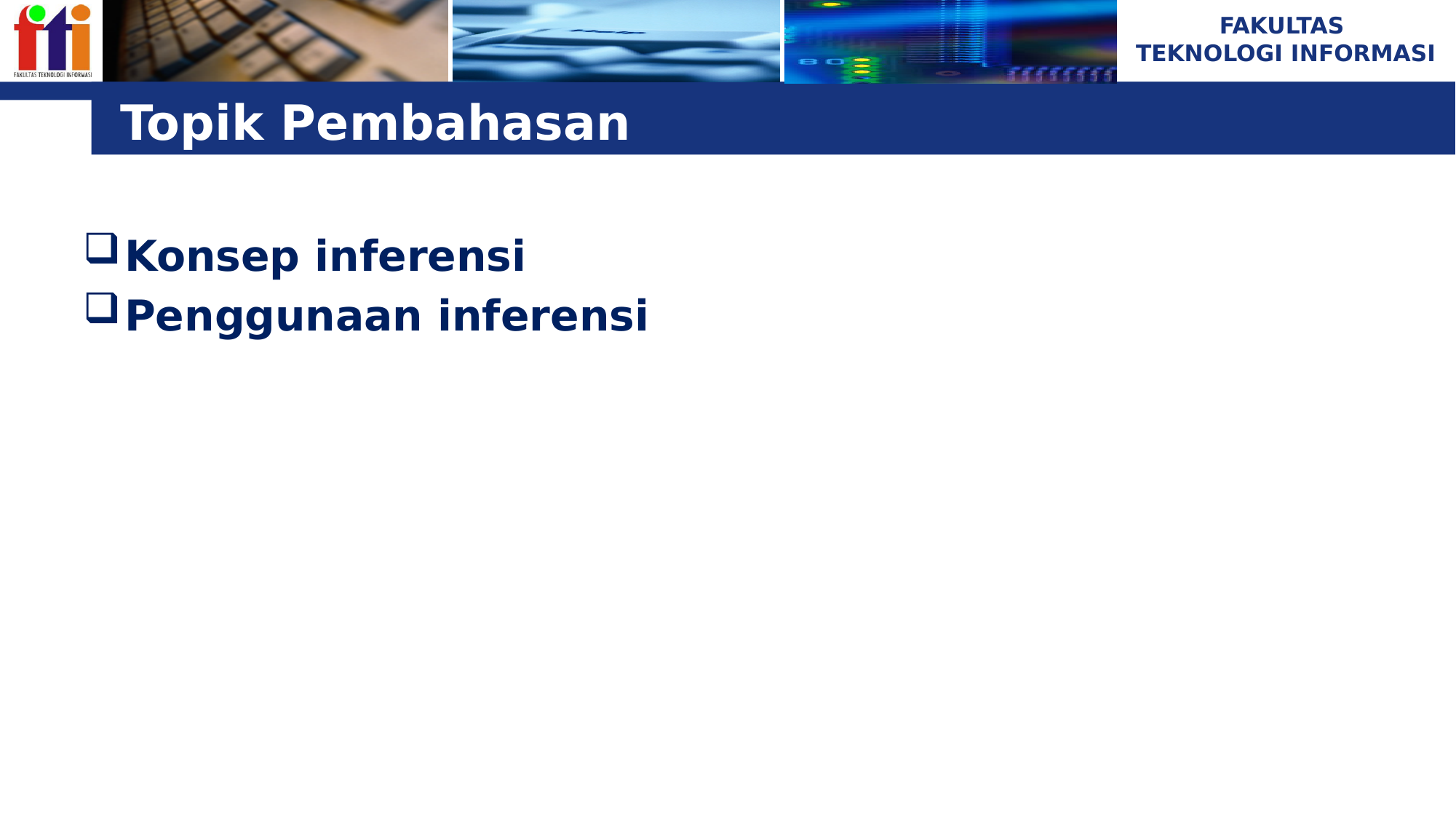

# Topik Pembahasan

Konsep inferensi
Penggunaan inferensi